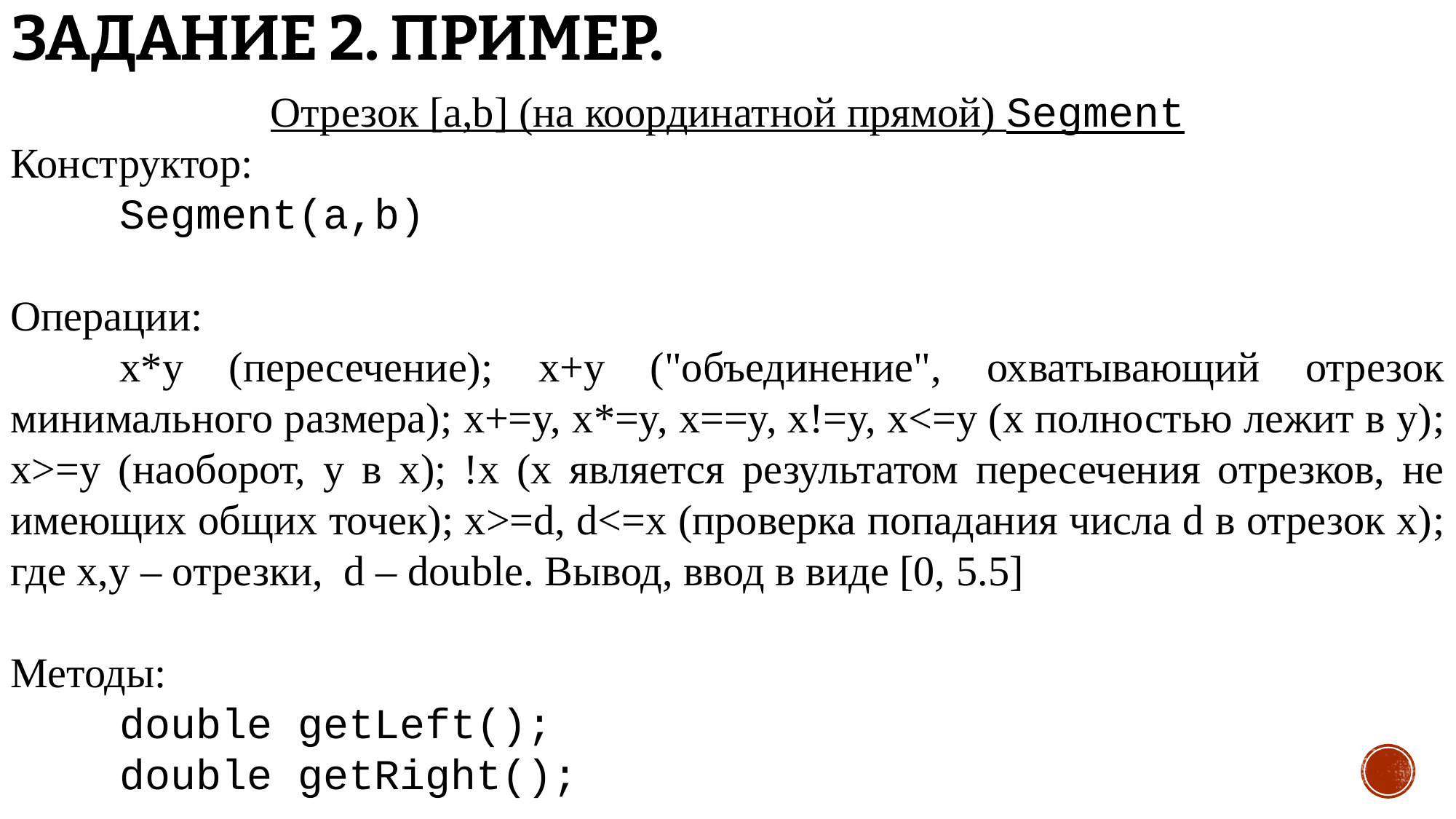

# Задание 2. Пример.
Отрезок [a,b] (на координатной прямой) Segment
Конструктор:
	Segment(a,b)

Операции:
	x*y (пересечение); x+y ("объединение", охватывающий отрезок минимального размера); x+=y, x*=y, x==y, x!=y, x<=y (x полностью лежит в y); x>=y (наоборот, y в x); !x (x является результатом пересечения отрезков, не имеющих общих точек); x>=d, d<=x (проверка попадания числа d в отрезок x); где x,y – отрезки,  d – double. Вывод, ввод в виде [0, 5.5]

Методы:
	double getLeft();
	double getRight();